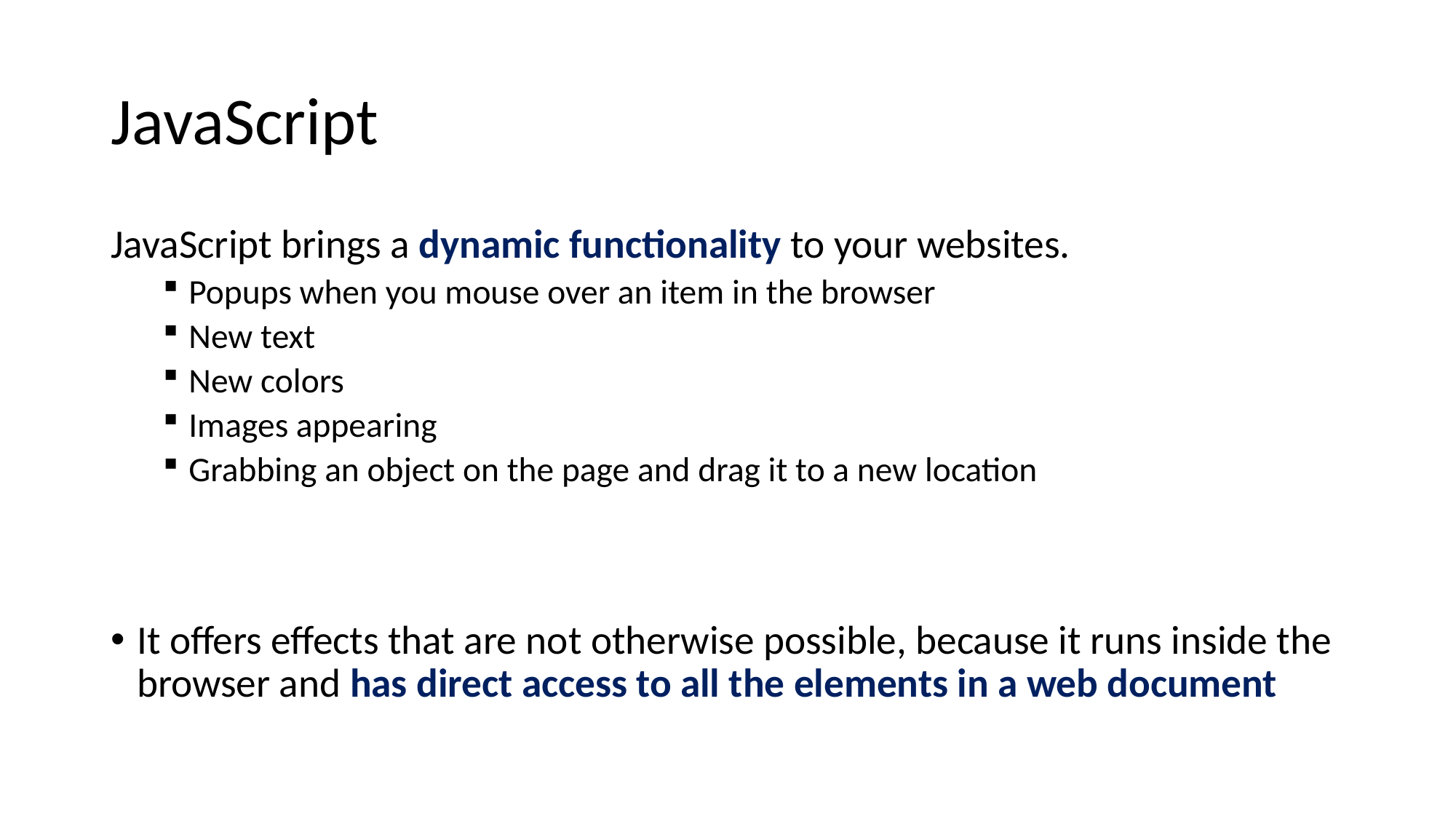

# JavaScript
JavaScript brings a dynamic functionality to your websites.
Popups when you mouse over an item in the browser
New text
New colors
Images appearing
Grabbing an object on the page and drag it to a new location

It offers effects that are not otherwise possible, because it runs inside the browser and has direct access to all the elements in a web document